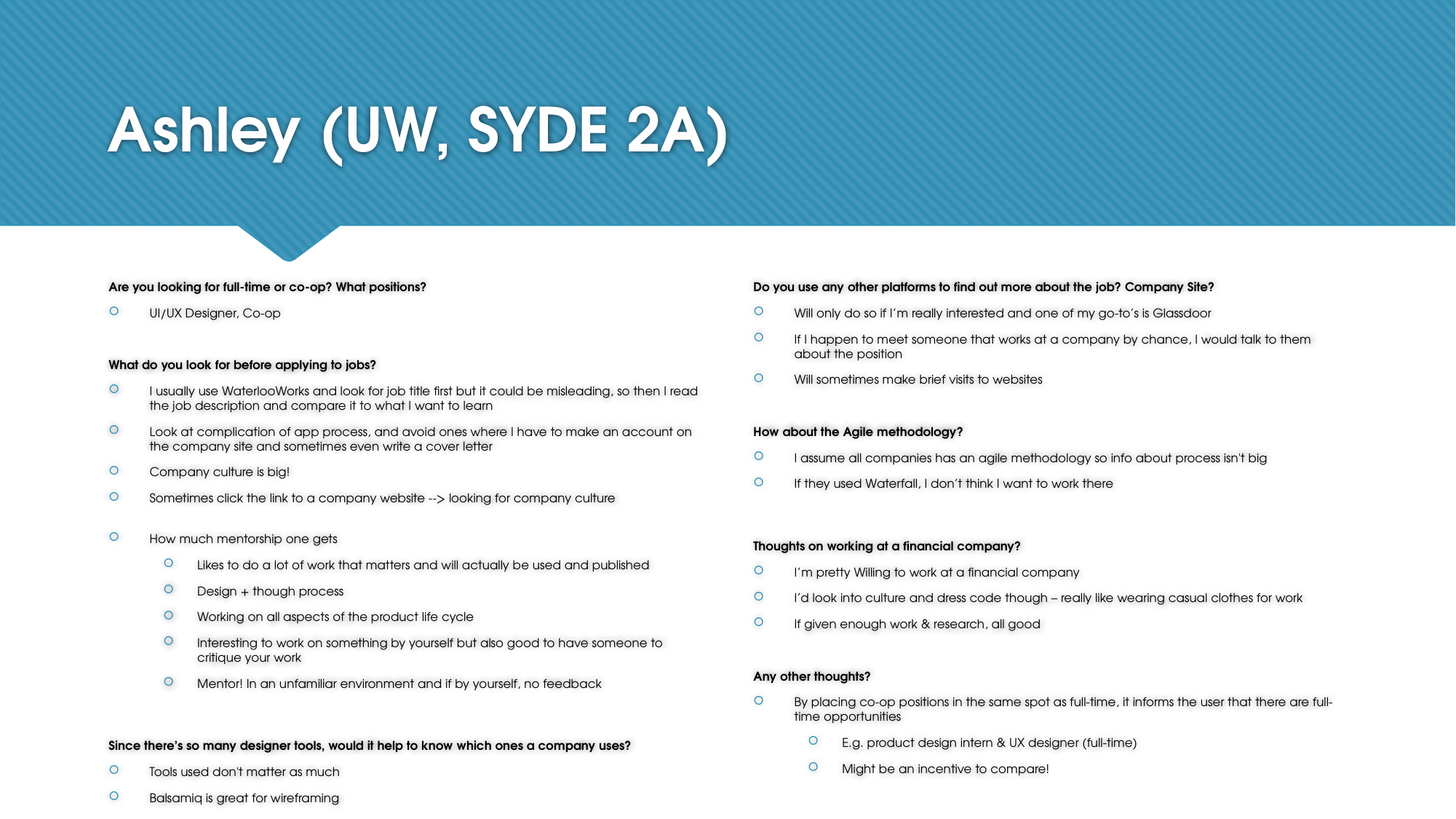

# Ashley (UW, SYDE 2A)
Are you looking for full-time or co-op? What positions?
UI/UX Designer, Co-op

What do you look for before applying to jobs?
I usually use WaterlooWorks and look for job title first but it could be misleading, so then I read the job description and compare it to what I want to learn
Look at complication of app process, and avoid ones where I have to make an account on the company site and sometimes even write a cover letter
Company culture is big!
Sometimes click the link to a company website --> looking for company culture
How much mentorship one gets
Likes to do a lot of work that matters and will actually be used and published
Design + though process
Working on all aspects of the product life cycle
Interesting to work on something by yourself but also good to have someone to critique your work
Mentor! In an unfamiliar environment and if by yourself, no feedback

Since there’s so many designer tools, would it help to know which ones a company uses?
Tools used don't matter as much
Balsamiq is great for wireframing
Do you use any other platforms to find out more about the job? Company Site?
Will only do so if I’m really interested and one of my go-to’s is Glassdoor
If I happen to meet someone that works at a company by chance, I would talk to them about the position
Will sometimes make brief visits to websites

How about the Agile methodology?
I assume all companies has an agile methodology so info about process isn't big
If they used Waterfall, I don’t think I want to work there

Thoughts on working at a financial company?
I’m pretty Willing to work at a financial company
I’d look into culture and dress code though – really like wearing casual clothes for work
If given enough work & research, all good

Any other thoughts?
By placing co-op positions in the same spot as full-time, it informs the user that there are full-time opportunities
E.g. product design intern & UX designer (full-time)
Might be an incentive to compare!